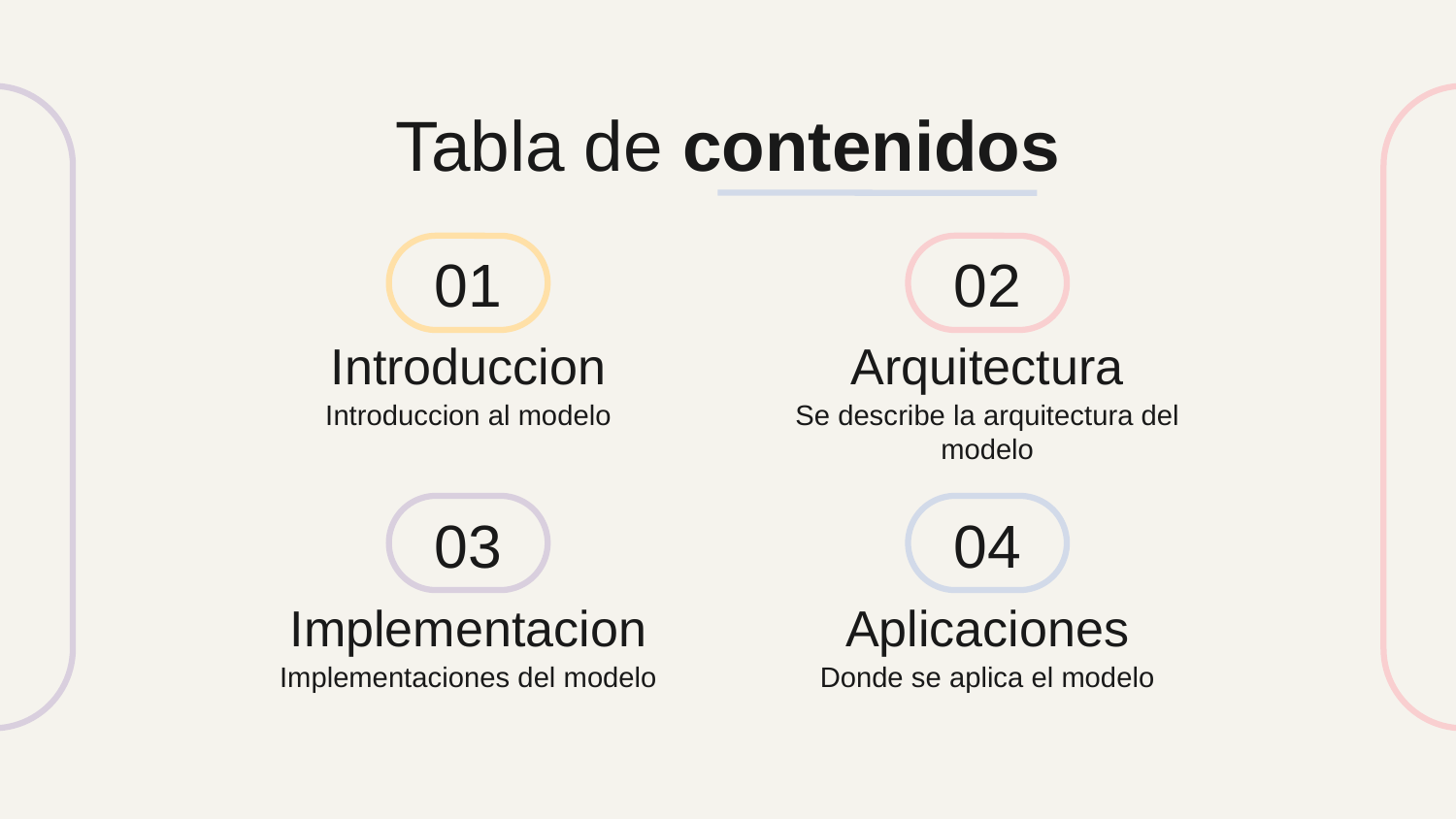

Tabla de contenidos
01
02

# Introduccion
Arquitectura
Introduccion al modelo
Se describe la arquitectura del modelo
03
04

Implementacion
Aplicaciones
Implementaciones del modelo
Donde se aplica el modelo